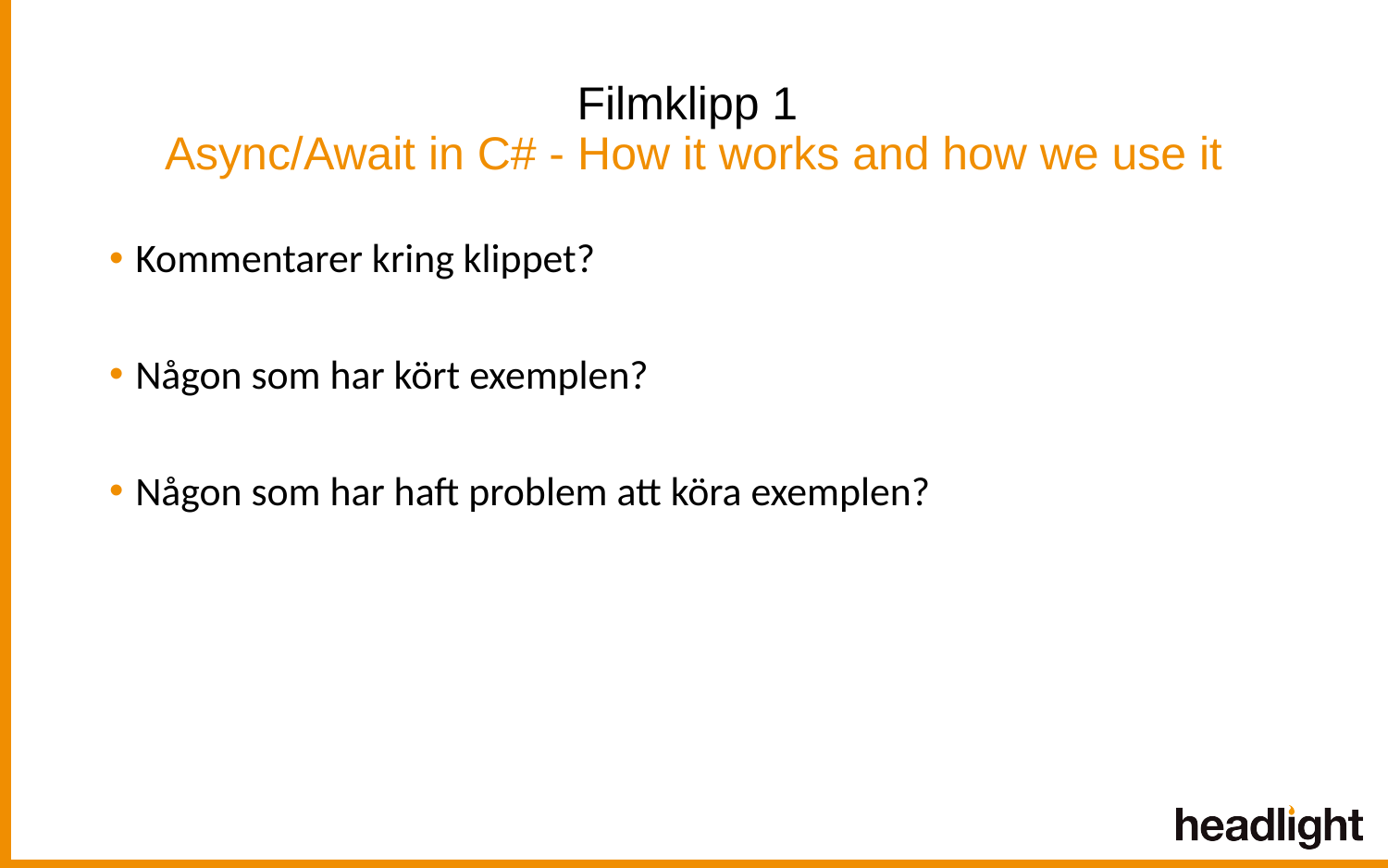

# Filmklipp 1 Async/Await in C# - How it works and how we use it
Kommentarer kring klippet?

Någon som har kört exemplen?

Någon som har haft problem att köra exemplen?